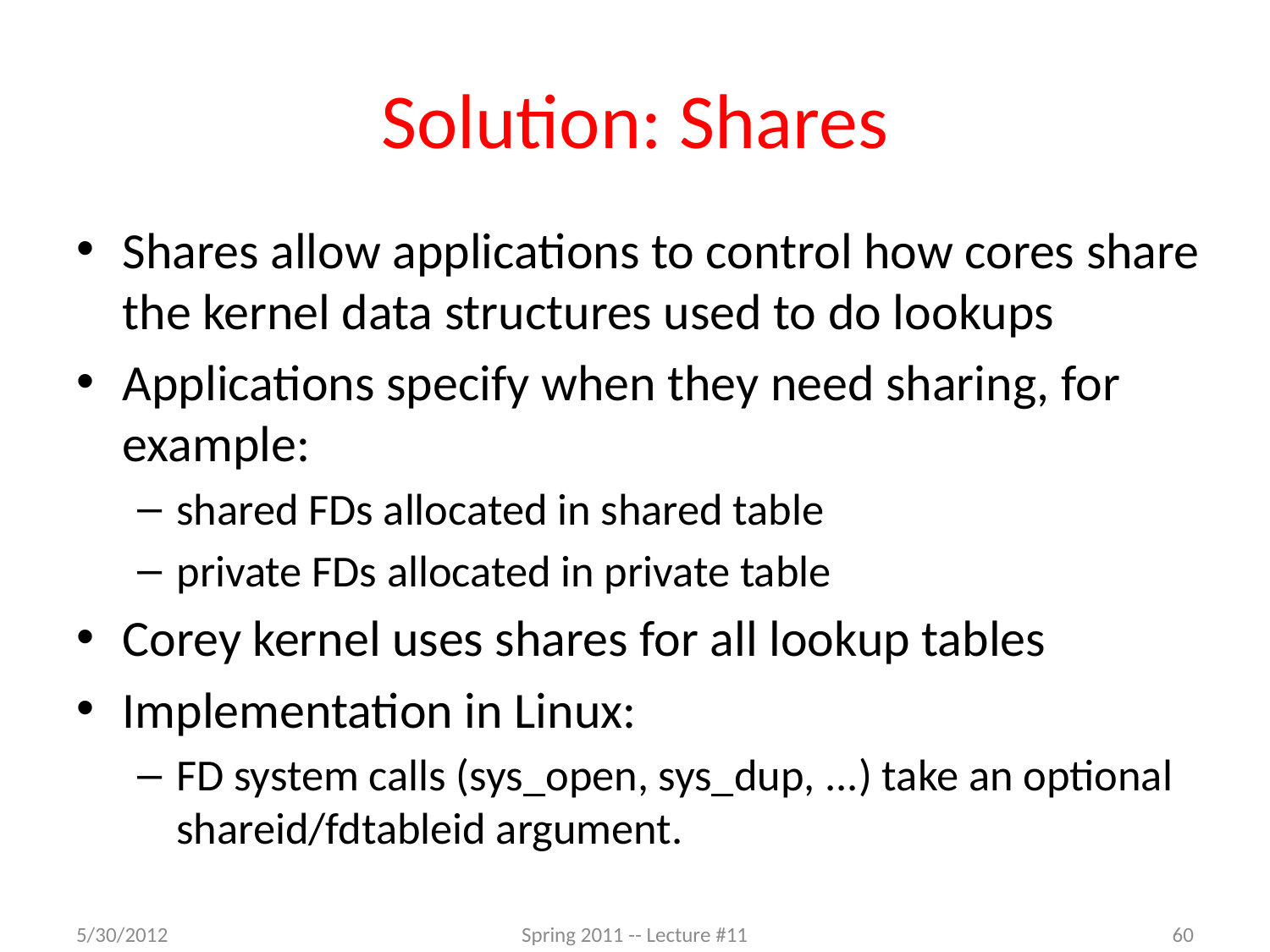

# Solution: Shares
Shares allow applications to control how cores share the kernel data structures used to do lookups
Applications specify when they need sharing, for example:
shared FDs allocated in shared table
private FDs allocated in private table
Corey kernel uses shares for all lookup tables
Implementation in Linux:
FD system calls (sys_open, sys_dup, ...) take an optional shareid/fdtableid argument.
5/30/2012
Spring 2011 -- Lecture #11
60